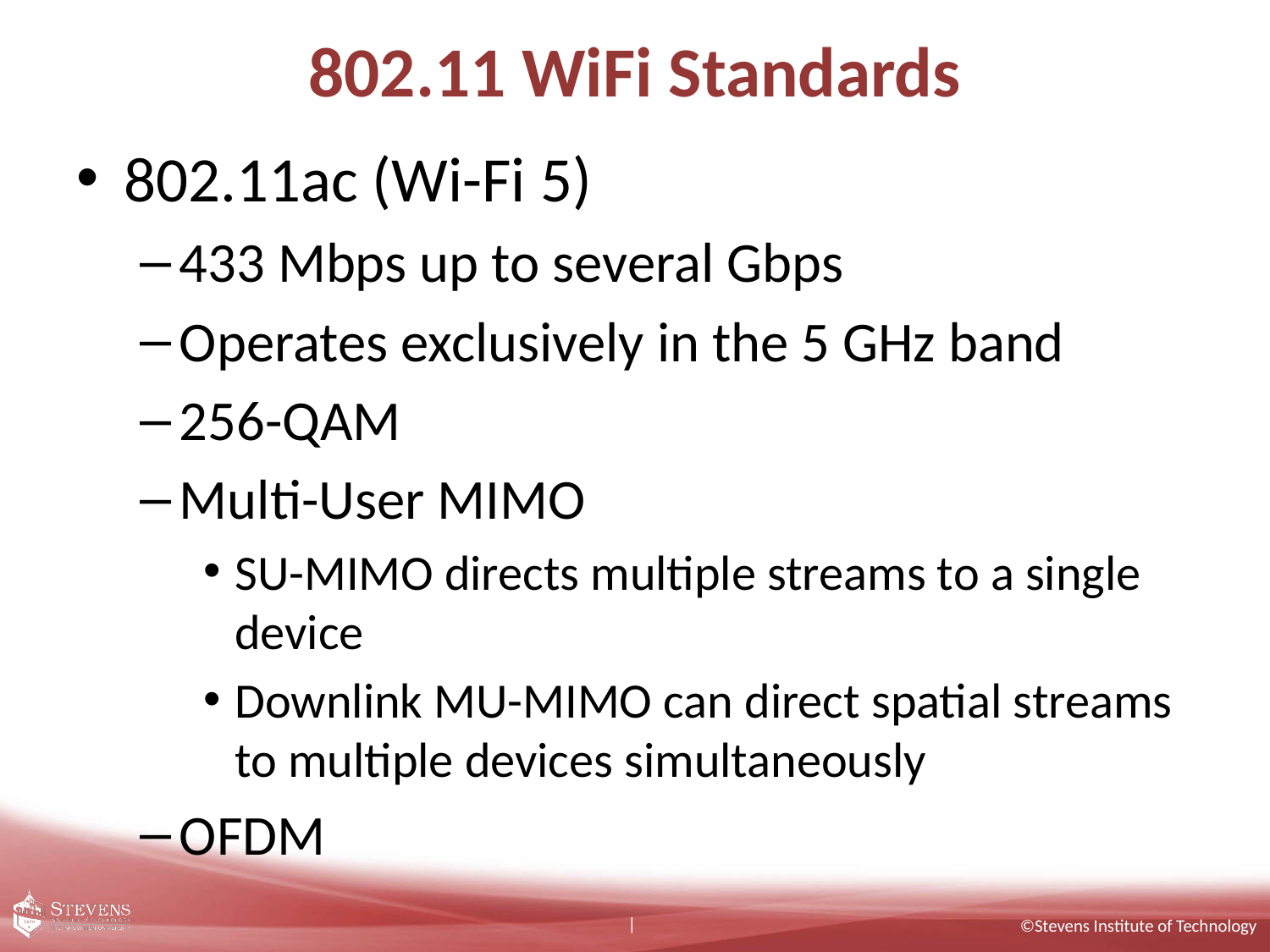

# 802.11 WiFi Standards
802.11ac (Wi-Fi 5)
433 Mbps up to several Gbps
Operates exclusively in the 5 GHz band
256-QAM
Multi-User MIMO
SU-MIMO directs multiple streams to a single device
Downlink MU-MIMO can direct spatial streams to multiple devices simultaneously
OFDM
©Stevens Institute of Technology